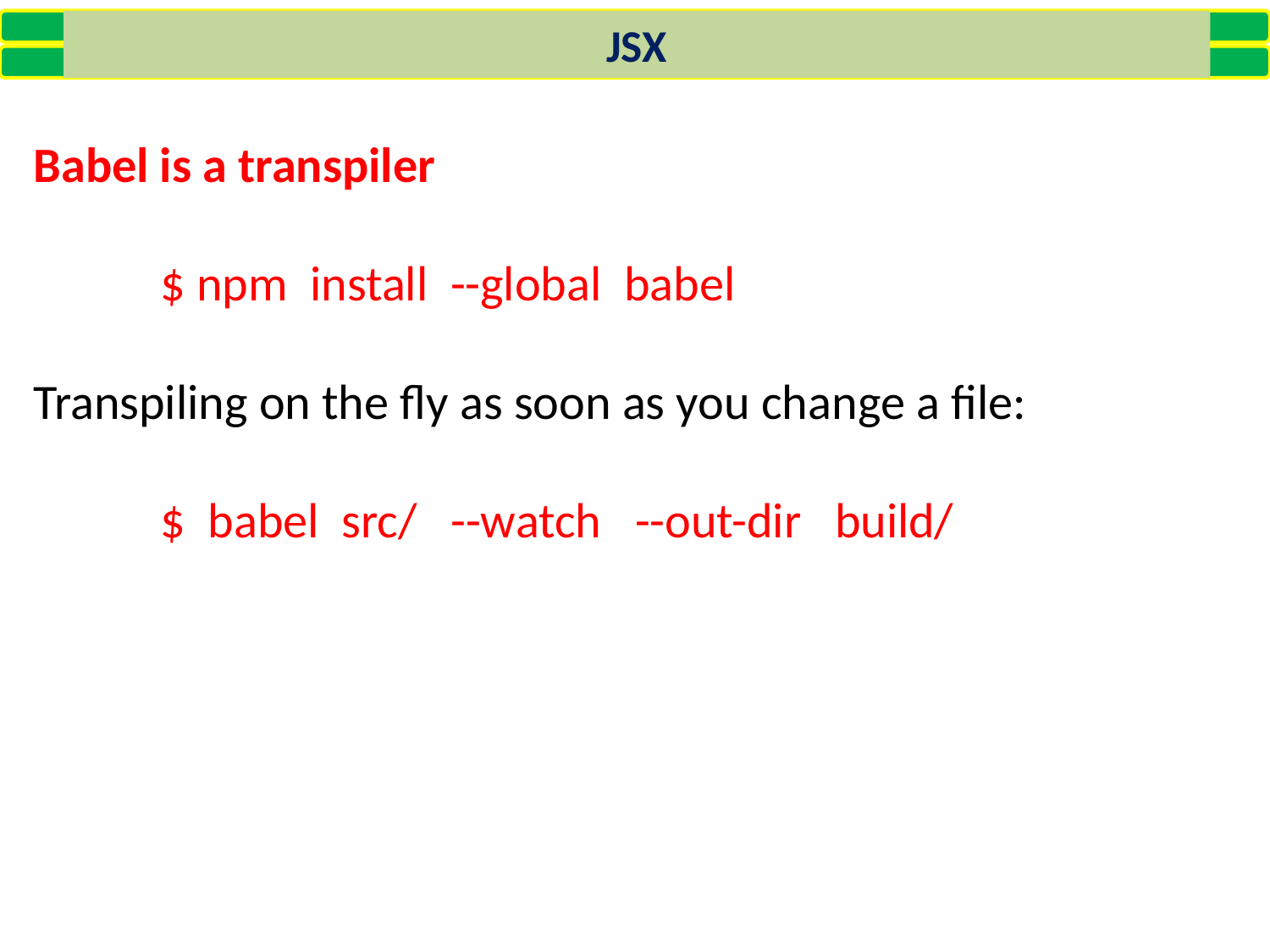

JSX

Babel is a transpiler

	$ npm  install  --global  babel

Transpiling on the fly as soon as you change a file:

	$  babel  src/   --watch   --out-dir   build/